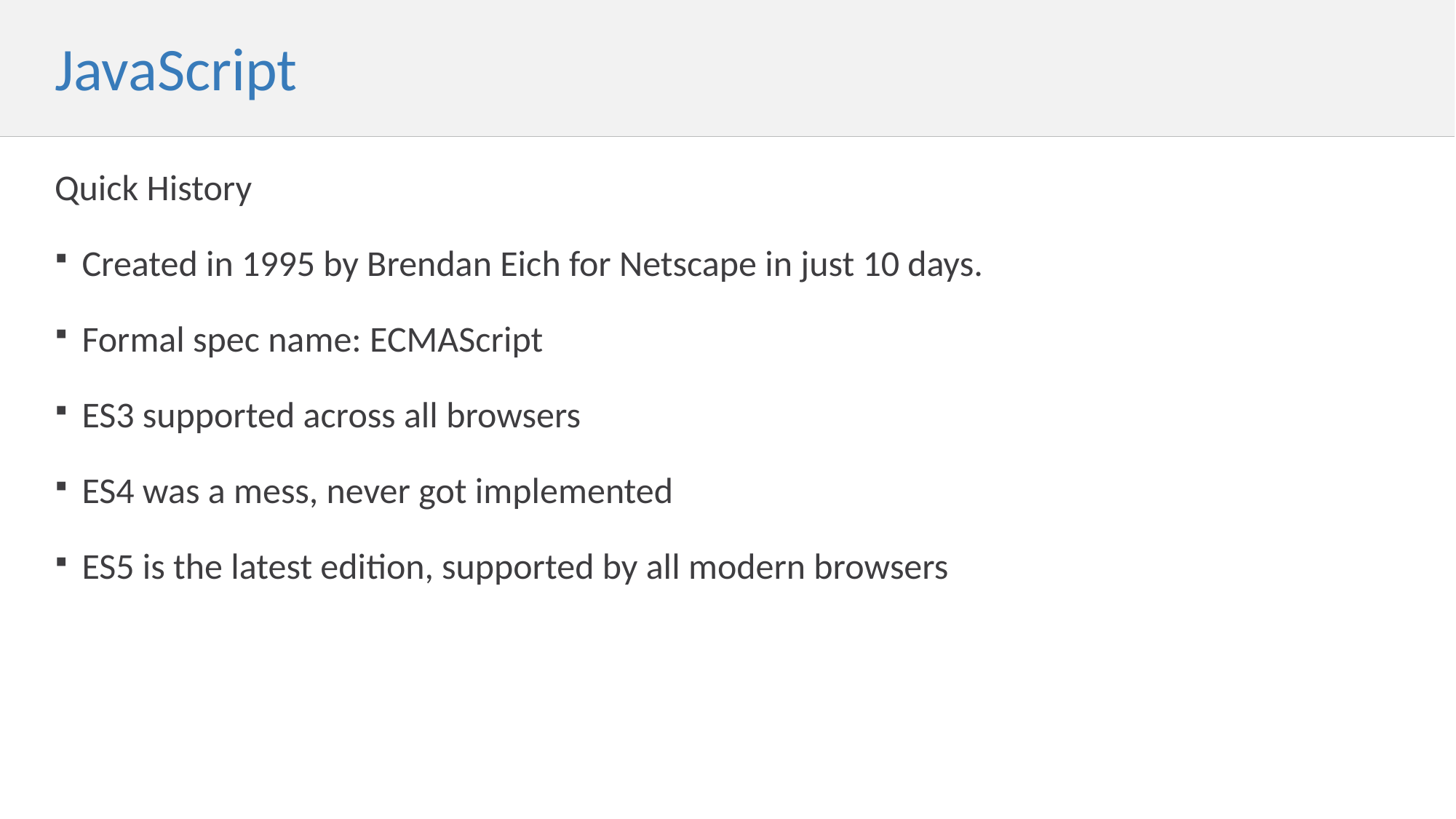

# JavaScript
Quick History
Created in 1995 by Brendan Eich for Netscape in just 10 days.
Formal spec name: ECMAScript
ES3 supported across all browsers
ES4 was a mess, never got implemented
ES5 is the latest edition, supported by all modern browsers